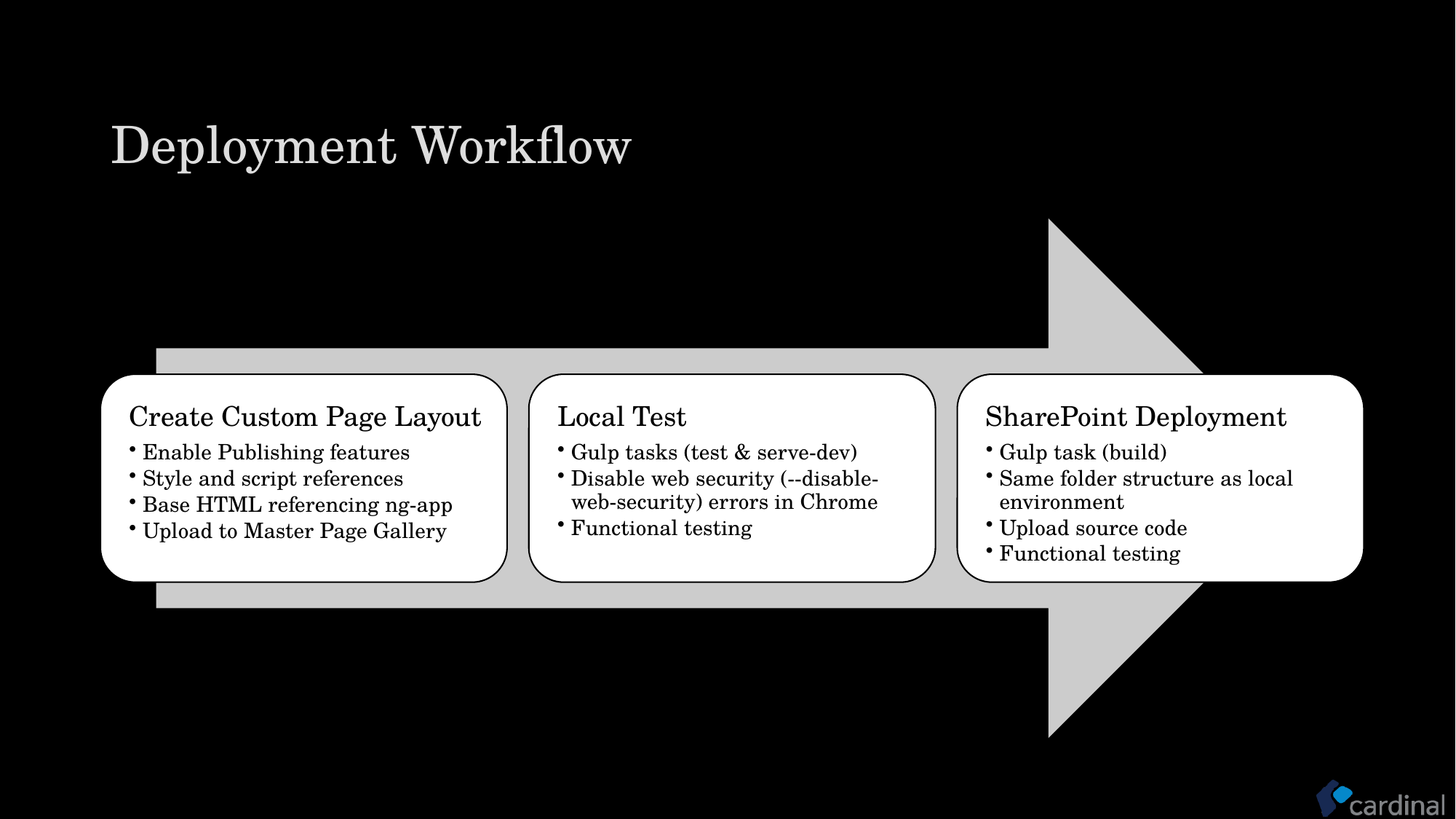

# Deployment Workflow
Create Custom Page Layout
Enable Publishing features
Style and script references
Base HTML referencing ng-app
Upload to Master Page Gallery
Local Test
Gulp tasks (test & serve-dev)
Disable web security (--disable-web-security) errors in Chrome
Functional testing
SharePoint Deployment
Gulp task (build)
Same folder structure as local environment
Upload source code
Functional testing